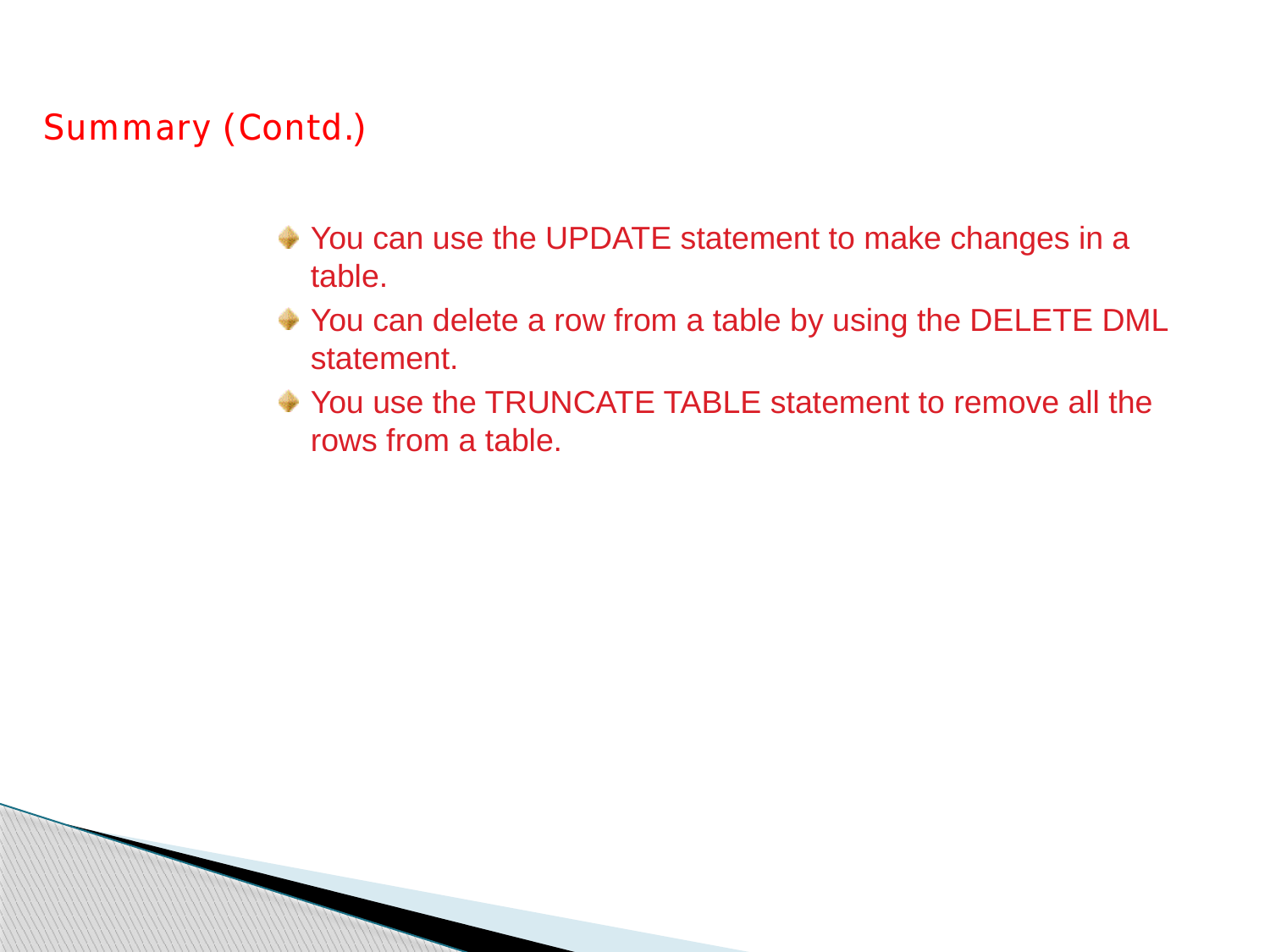

Summary (Contd.)
You can use the UPDATE statement to make changes in a table.
You can delete a row from a table by using the DELETE DML statement.
You use the TRUNCATE TABLE statement to remove all the rows from a table.